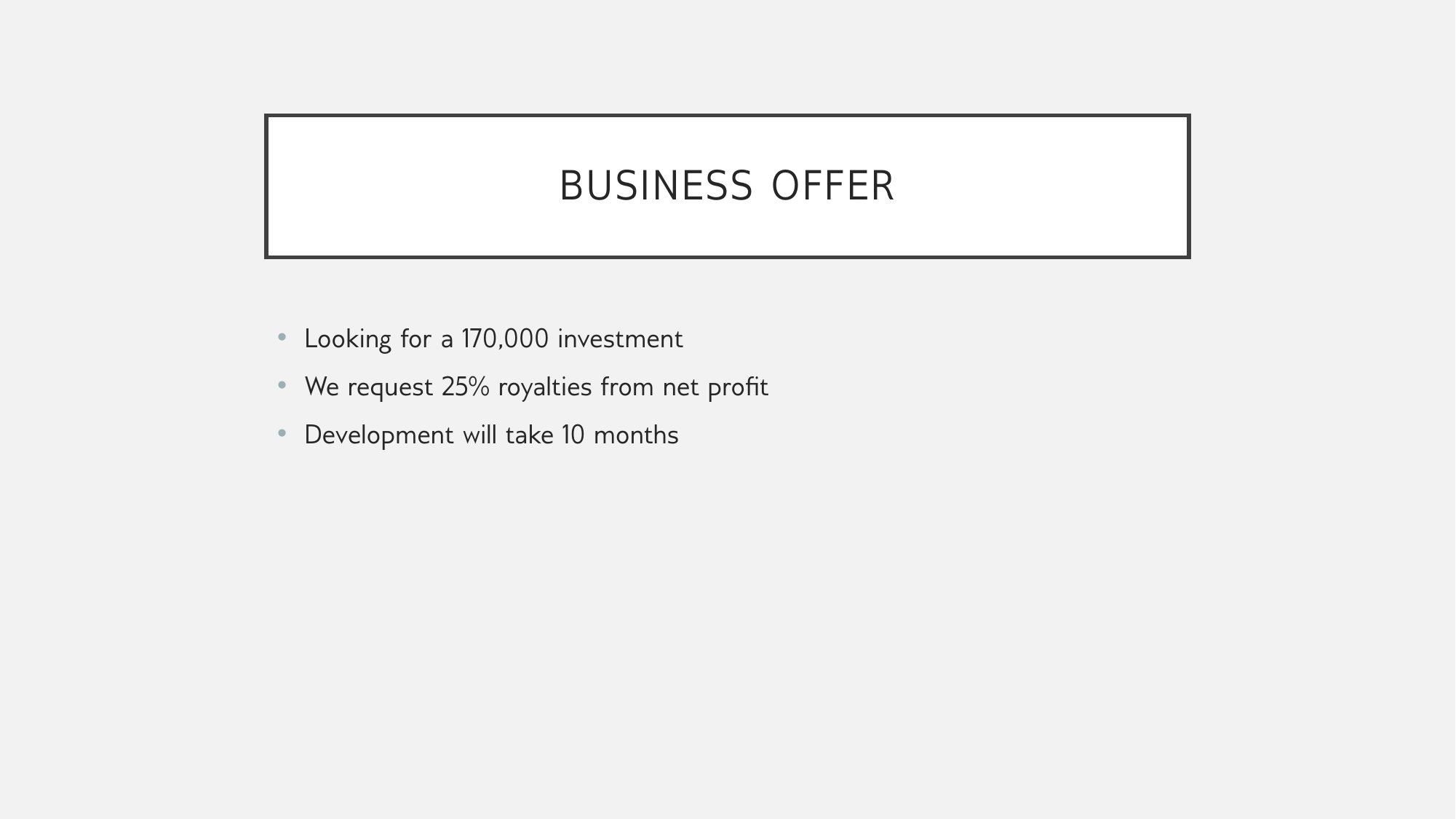

# Business Offer
Looking for a 170,000 investment
We request 25% royalties from net profit
Development will take 10 months